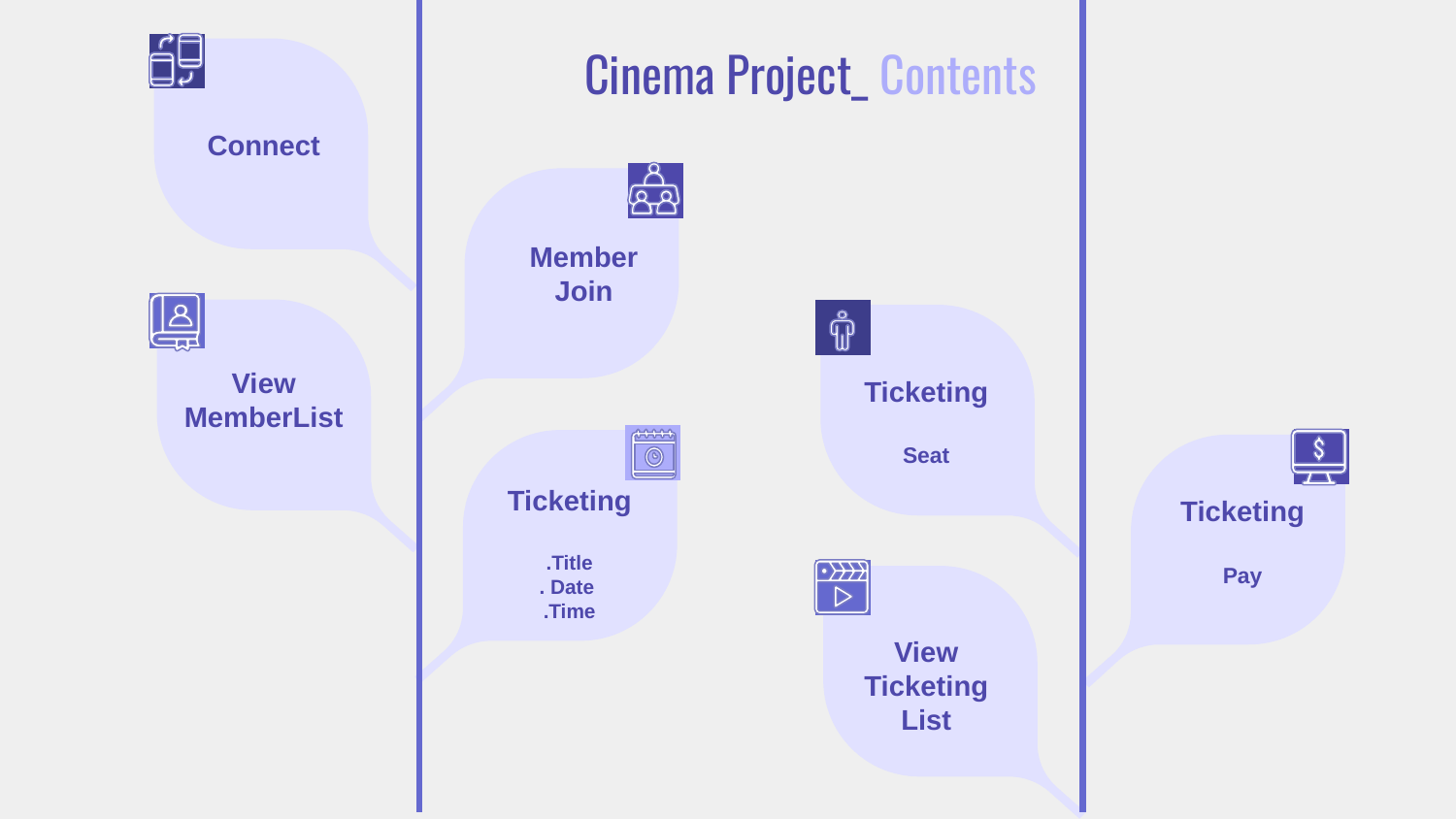

Cinema Project_ Contents

Connect

Member Join

View MemberList

Ticketing

Seat

Ticketing

.Title
. Date
.Time
Ticketing

Pay

View Ticketing List